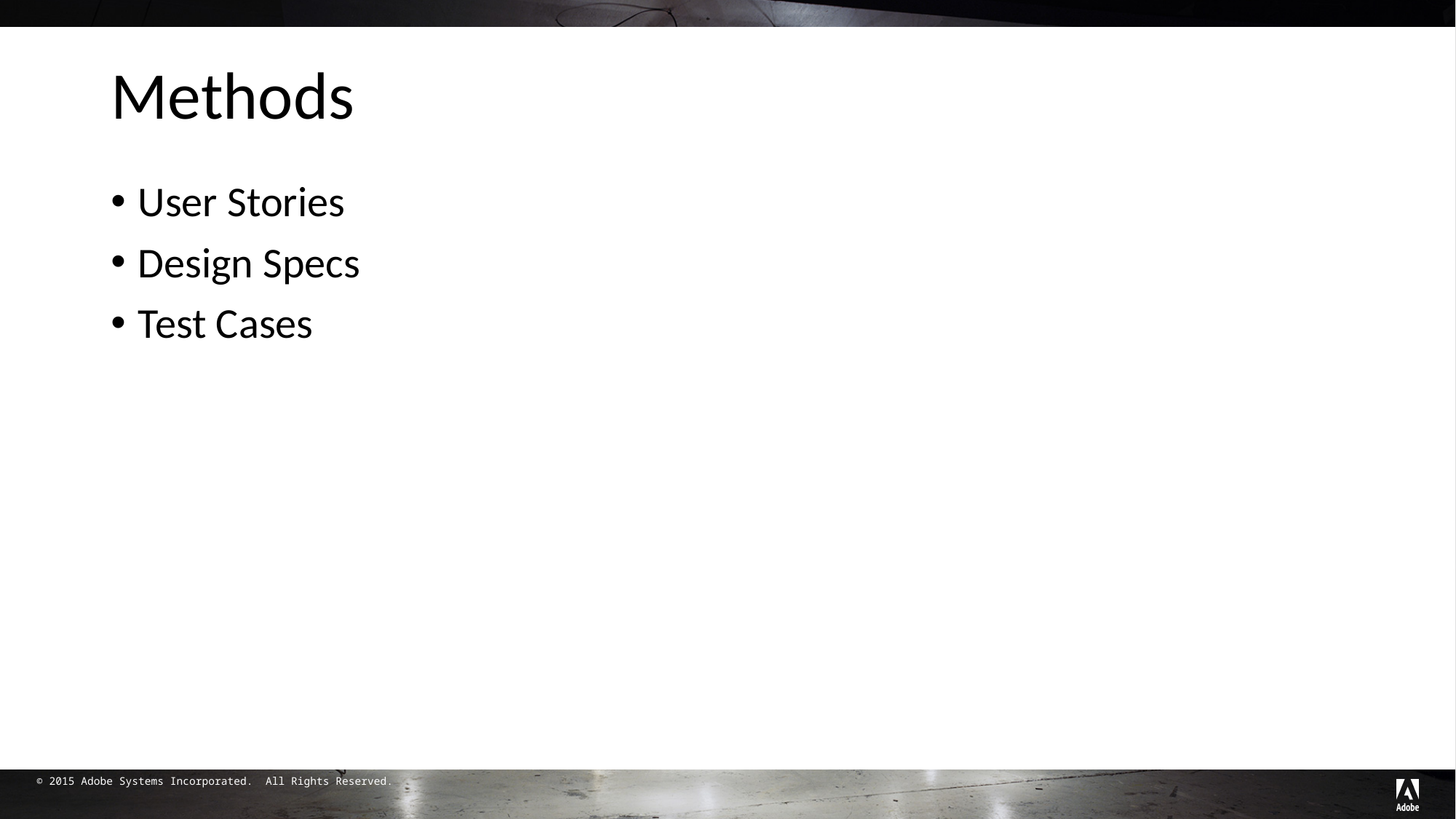

# Methods
User Stories
Design Specs
Test Cases